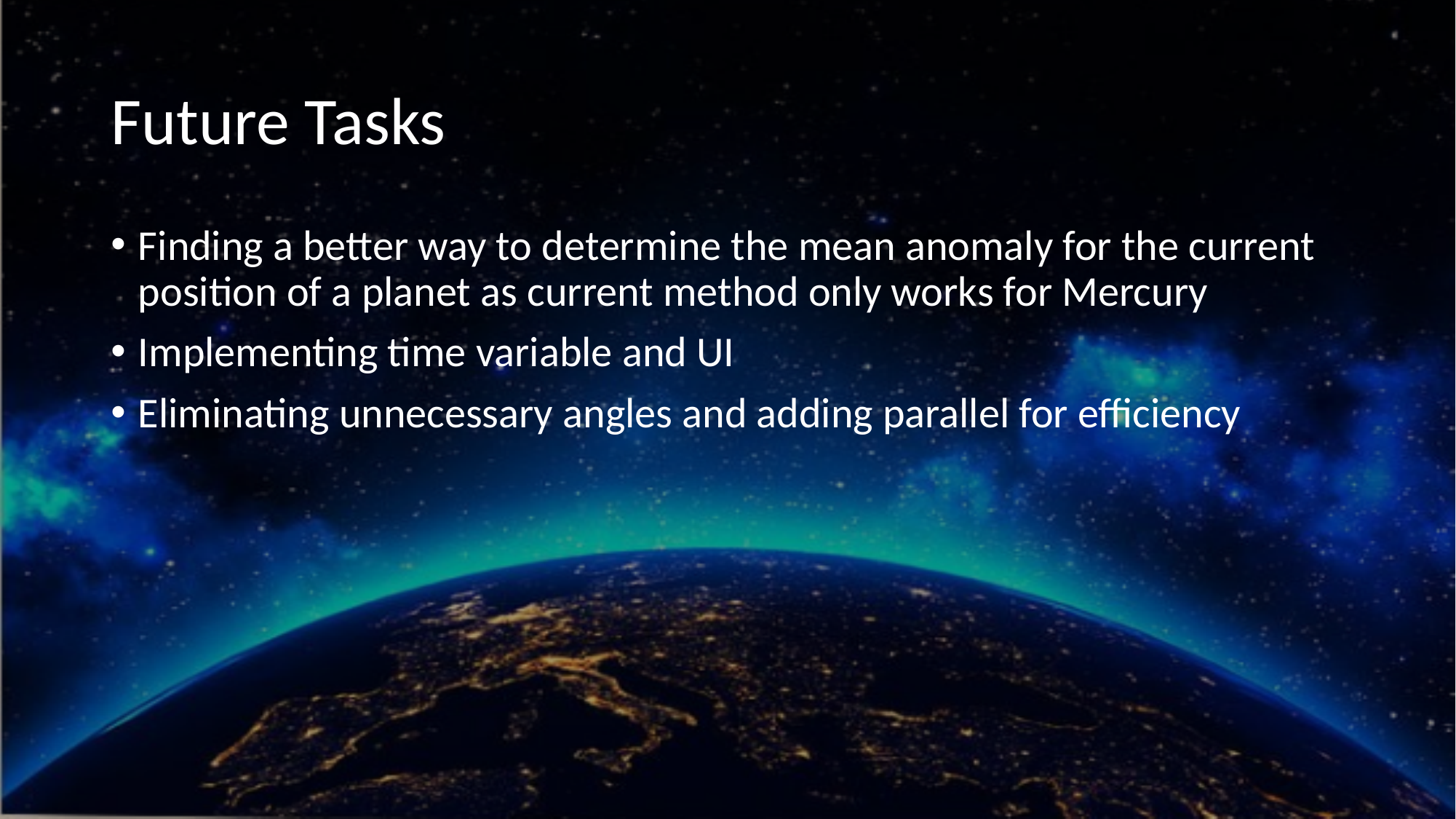

# Future Tasks
Finding a better way to determine the mean anomaly for the current position of a planet as current method only works for Mercury
Implementing time variable and UI
Eliminating unnecessary angles and adding parallel for efficiency